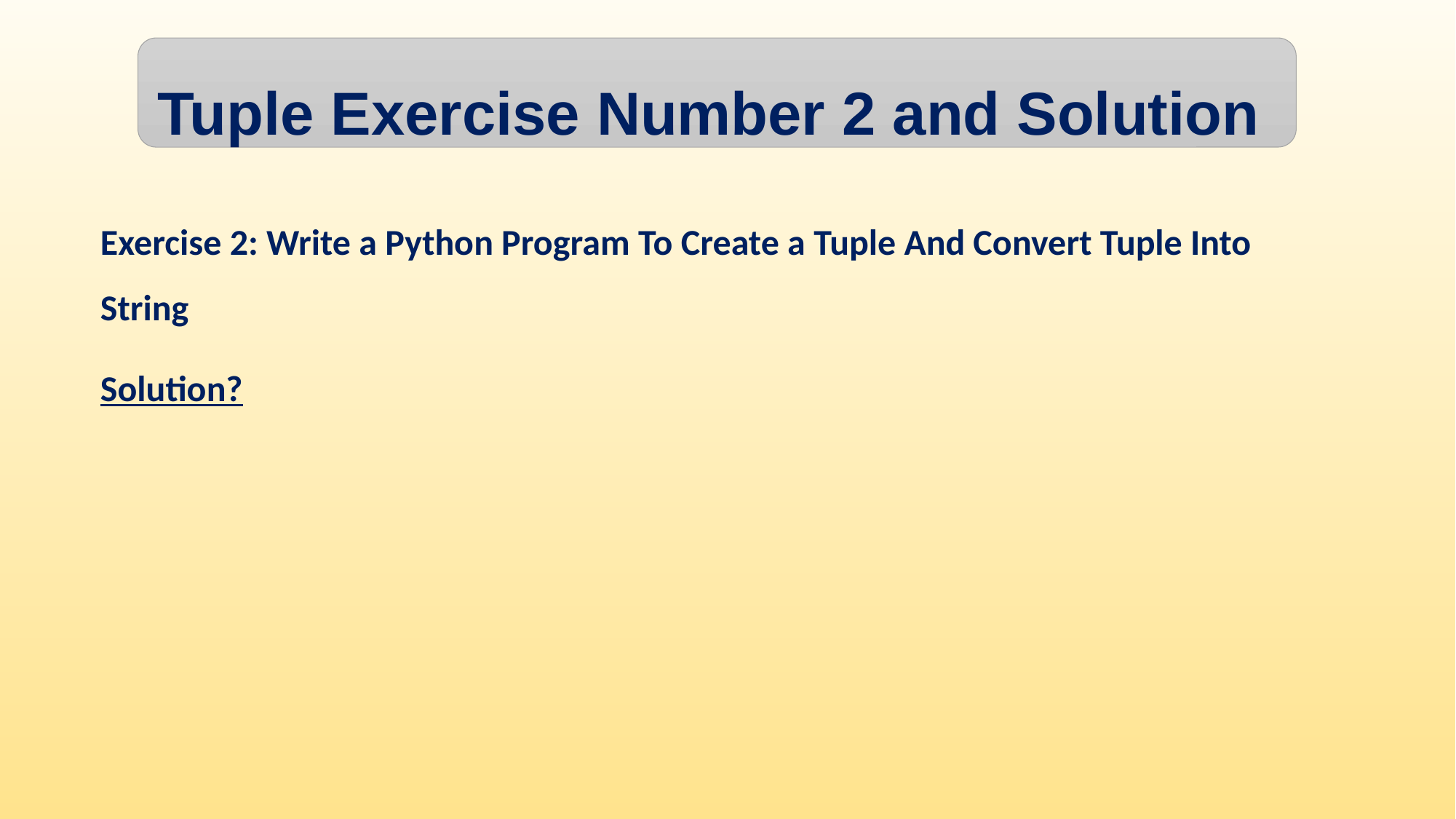

Tuple Exercise Number 2 and Solution
Exercise 2: Write a Python Program To Create a Tuple And Convert Tuple Into String
Solution?